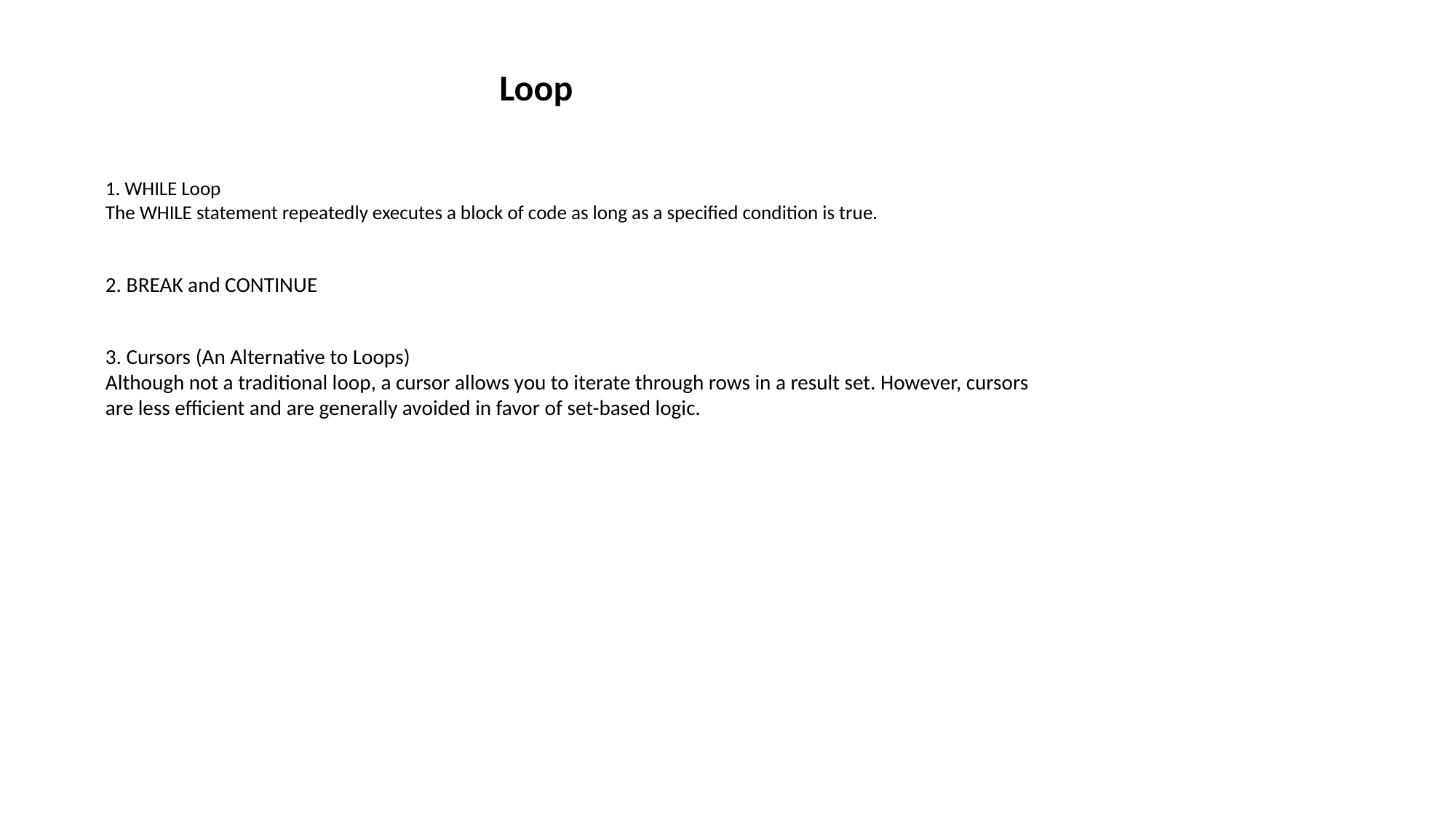

Loop
1. WHILE Loop
The WHILE statement repeatedly executes a block of code as long as a specified condition is true.

2. BREAK and CONTINUE

3. Cursors (An Alternative to Loops)
Although not a traditional loop, a cursor allows you to iterate through rows in a result set. However, cursors are less efficient and are generally avoided in favor of set-based logic.